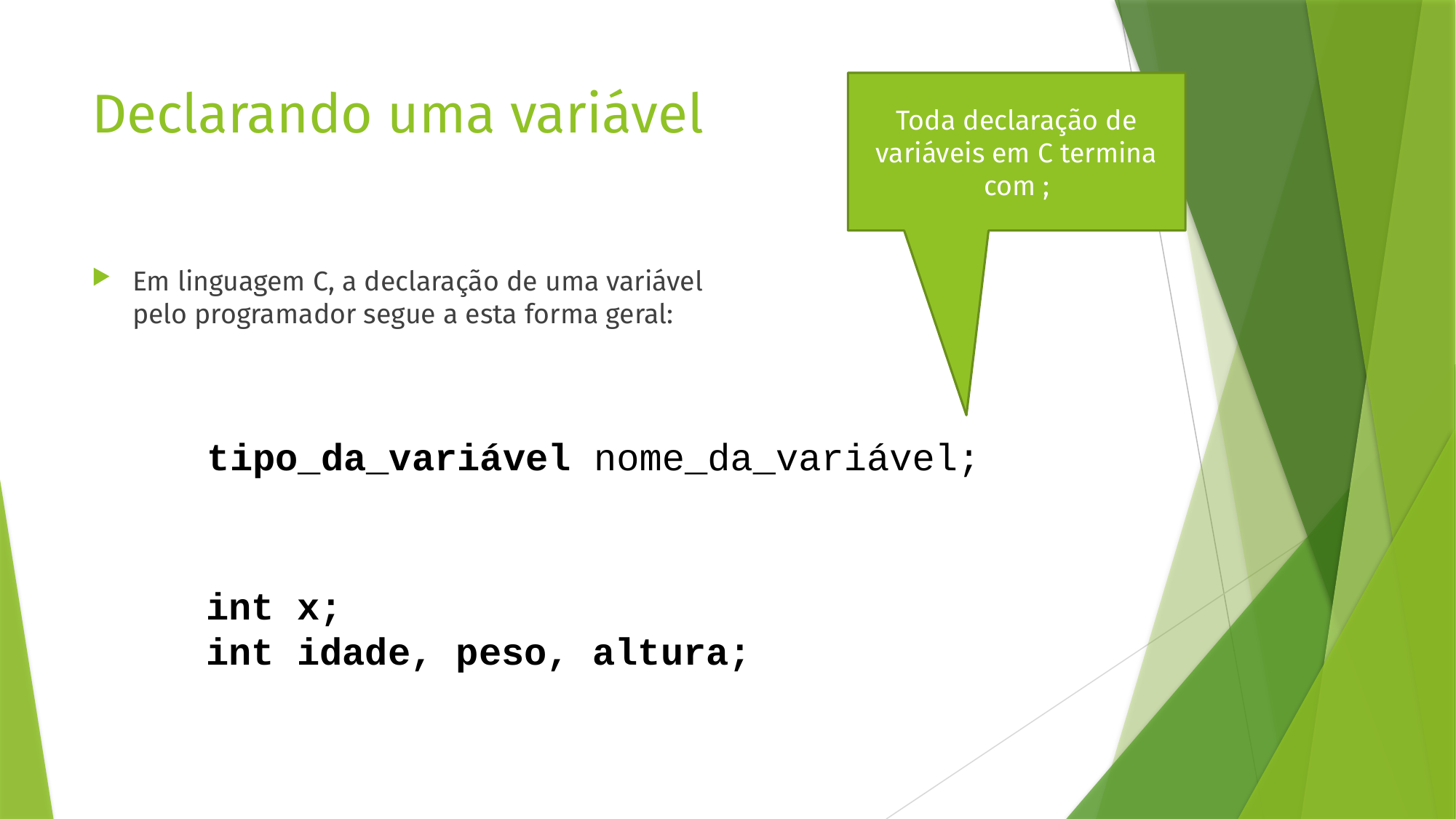

# Declarando uma variável
Toda declaração de variáveis em C termina com ;
Em linguagem C, a declaração de uma variável pelo programador segue a esta forma geral:
tipo_da_variável nome_da_variável;
int x;
int idade, peso, altura;